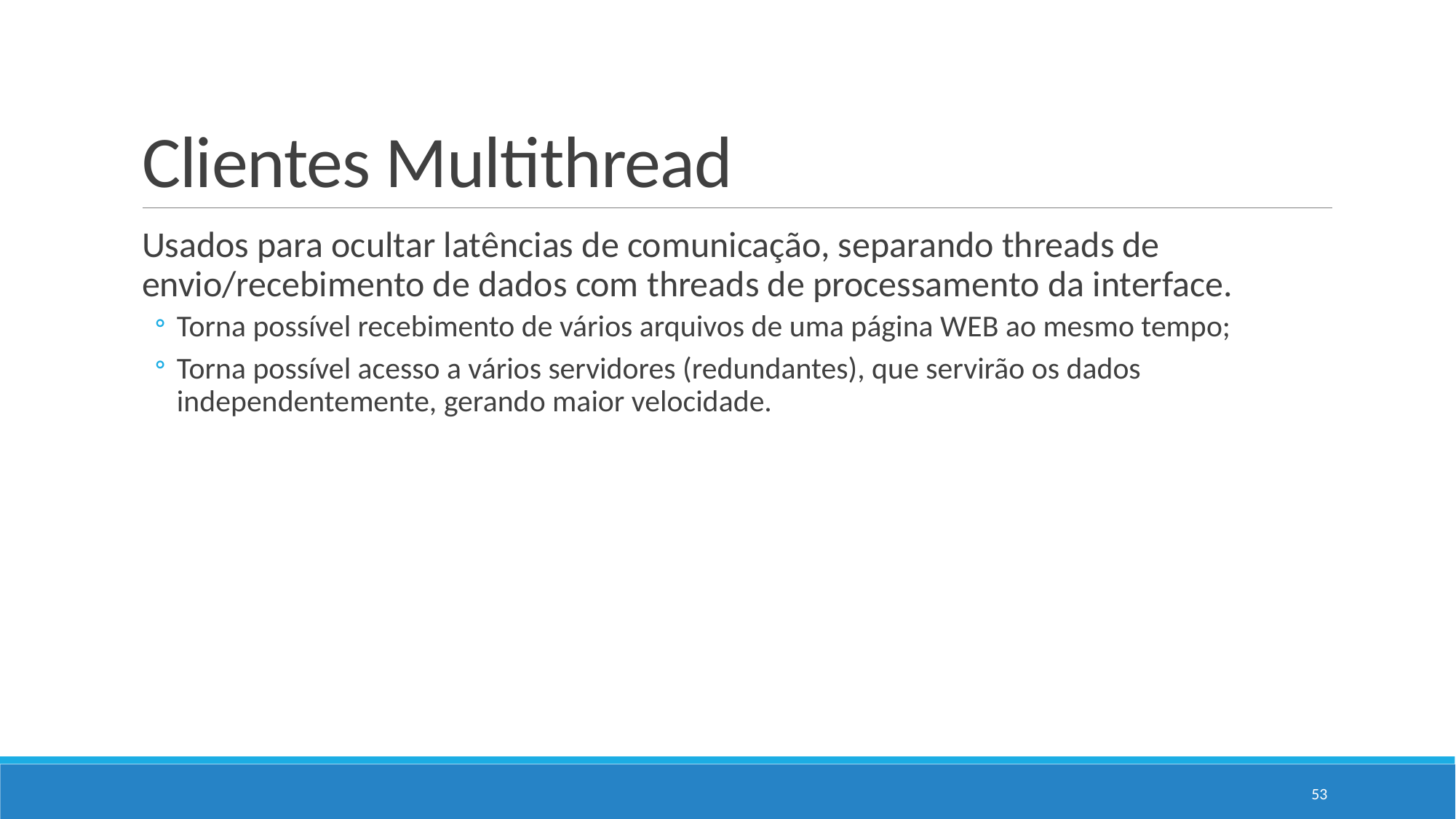

# Clientes Multithread
Usados para ocultar latências de comunicação, separando threads de envio/recebimento de dados com threads de processamento da interface.
Torna possível recebimento de vários arquivos de uma página WEB ao mesmo tempo;
Torna possível acesso a vários servidores (redundantes), que servirão os dados independentemente, gerando maior velocidade.
53